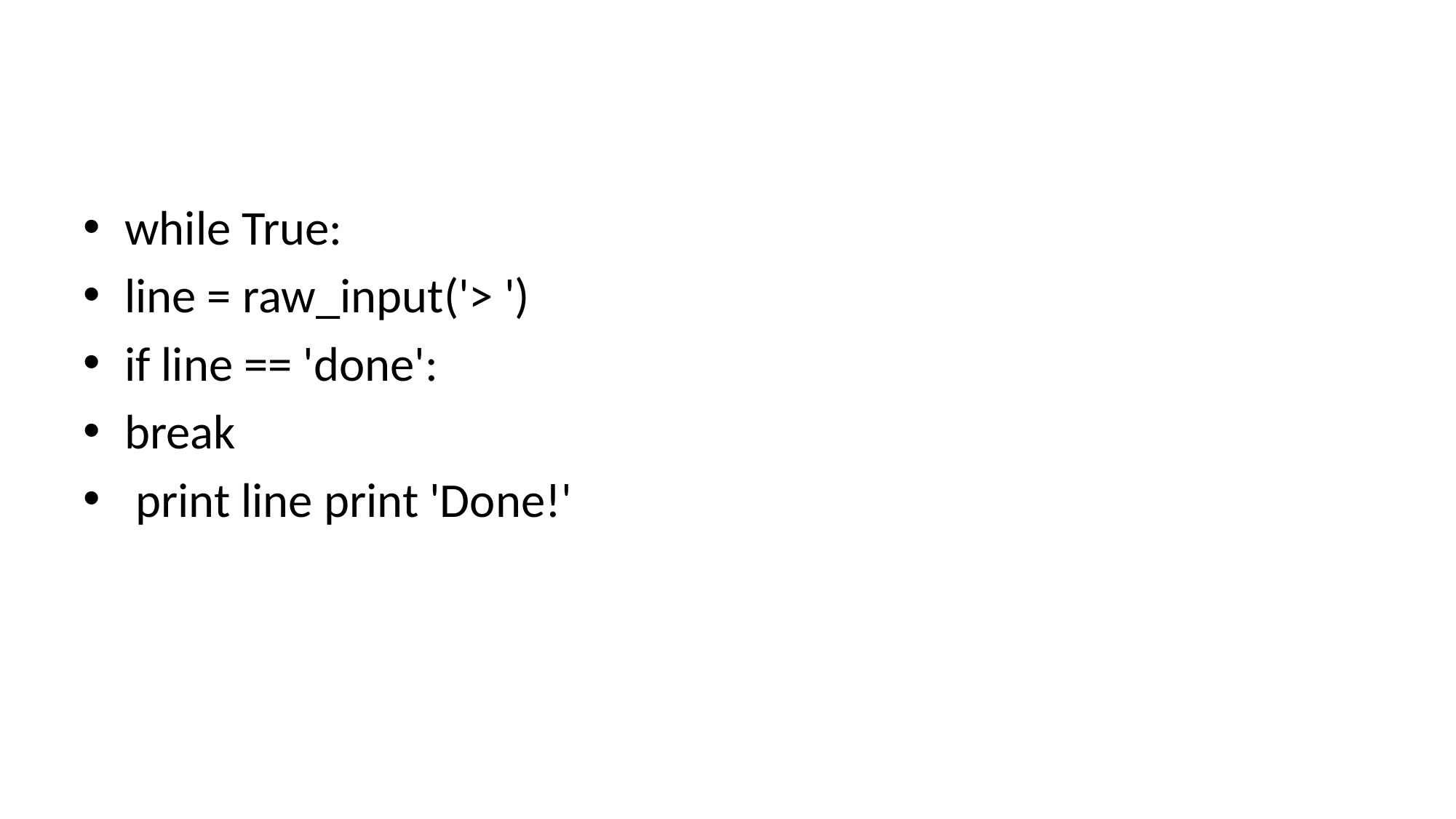

#
while True:
line = raw_input('> ')
if line == 'done':
break
 print line print 'Done!'